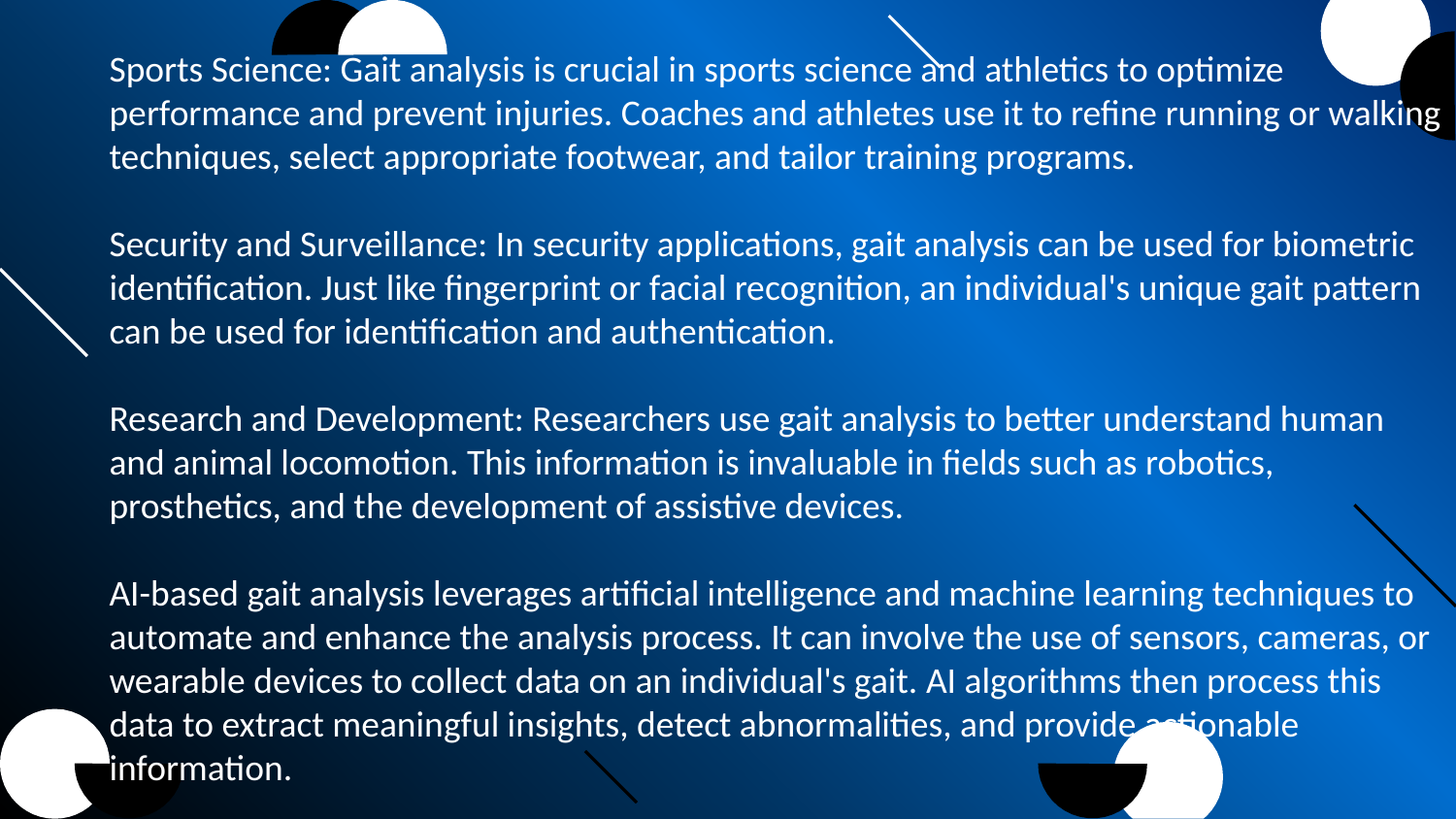

Sports Science: Gait analysis is crucial in sports science and athletics to optimize performance and prevent injuries. Coaches and athletes use it to refine running or walking techniques, select appropriate footwear, and tailor training programs.

Security and Surveillance: In security applications, gait analysis can be used for biometric identification. Just like fingerprint or facial recognition, an individual's unique gait pattern can be used for identification and authentication.

Research and Development: Researchers use gait analysis to better understand human and animal locomotion. This information is invaluable in fields such as robotics, prosthetics, and the development of assistive devices.

AI-based gait analysis leverages artificial intelligence and machine learning techniques to automate and enhance the analysis process. It can involve the use of sensors, cameras, or wearable devices to collect data on an individual's gait. AI algorithms then process this data to extract meaningful insights, detect abnormalities, and provide actionable information.